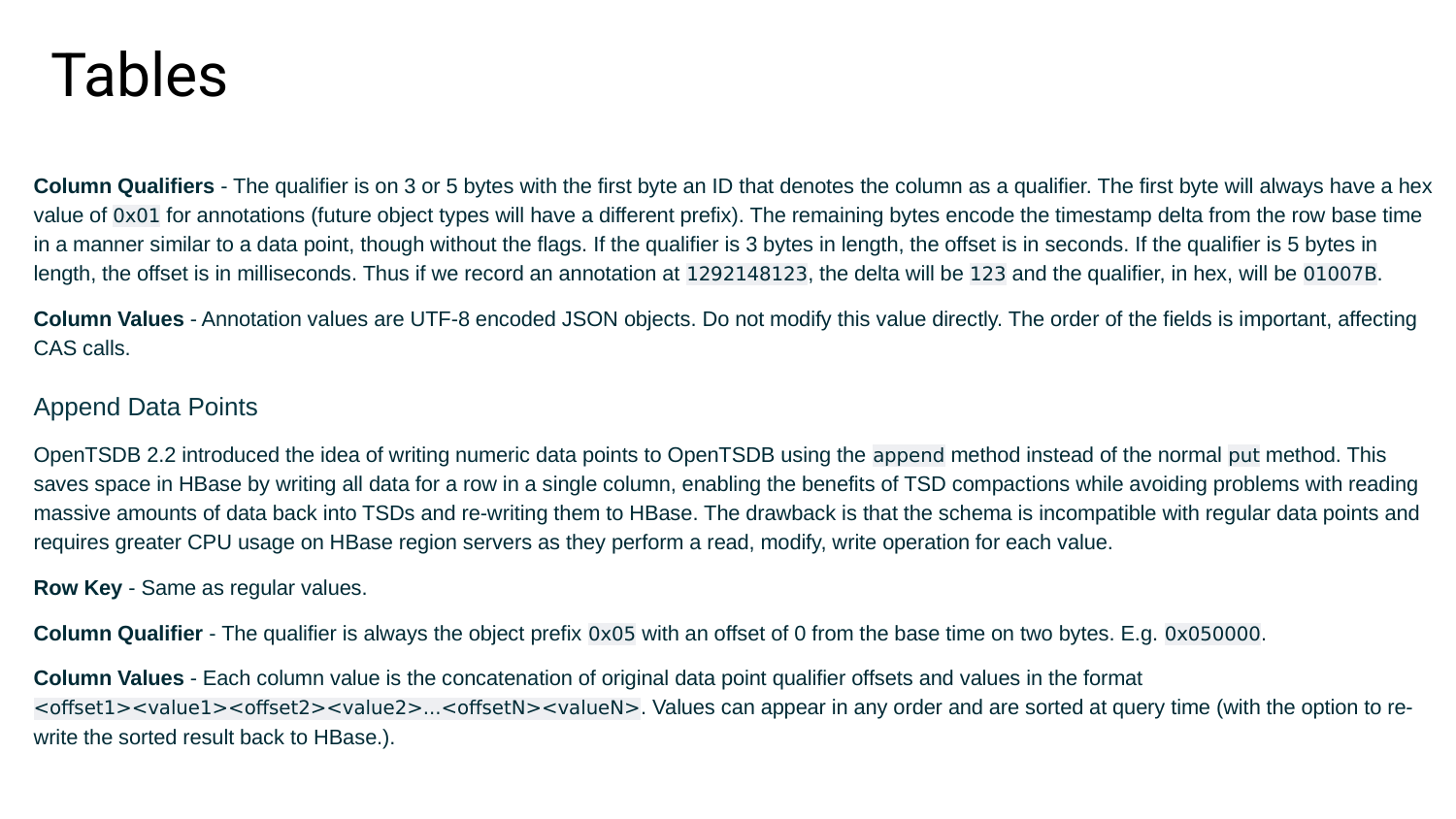

Tables
Column Qualifiers - The qualifier is on 3 or 5 bytes with the first byte an ID that denotes the column as a qualifier. The first byte will always have a hex value of 0x01 for annotations (future object types will have a different prefix). The remaining bytes encode the timestamp delta from the row base time in a manner similar to a data point, though without the flags. If the qualifier is 3 bytes in length, the offset is in seconds. If the qualifier is 5 bytes in length, the offset is in milliseconds. Thus if we record an annotation at 1292148123, the delta will be 123 and the qualifier, in hex, will be 01007B.
Column Values - Annotation values are UTF-8 encoded JSON objects. Do not modify this value directly. The order of the fields is important, affecting CAS calls.
Append Data Points
OpenTSDB 2.2 introduced the idea of writing numeric data points to OpenTSDB using the append method instead of the normal put method. This saves space in HBase by writing all data for a row in a single column, enabling the benefits of TSD compactions while avoiding problems with reading massive amounts of data back into TSDs and re-writing them to HBase. The drawback is that the schema is incompatible with regular data points and requires greater CPU usage on HBase region servers as they perform a read, modify, write operation for each value.
Row Key - Same as regular values.
Column Qualifier - The qualifier is always the object prefix 0x05 with an offset of 0 from the base time on two bytes. E.g. 0x050000.
Column Values - Each column value is the concatenation of original data point qualifier offsets and values in the format <offset1><value1><offset2><value2>...<offsetN><valueN>. Values can appear in any order and are sorted at query time (with the option to re-write the sorted result back to HBase.).